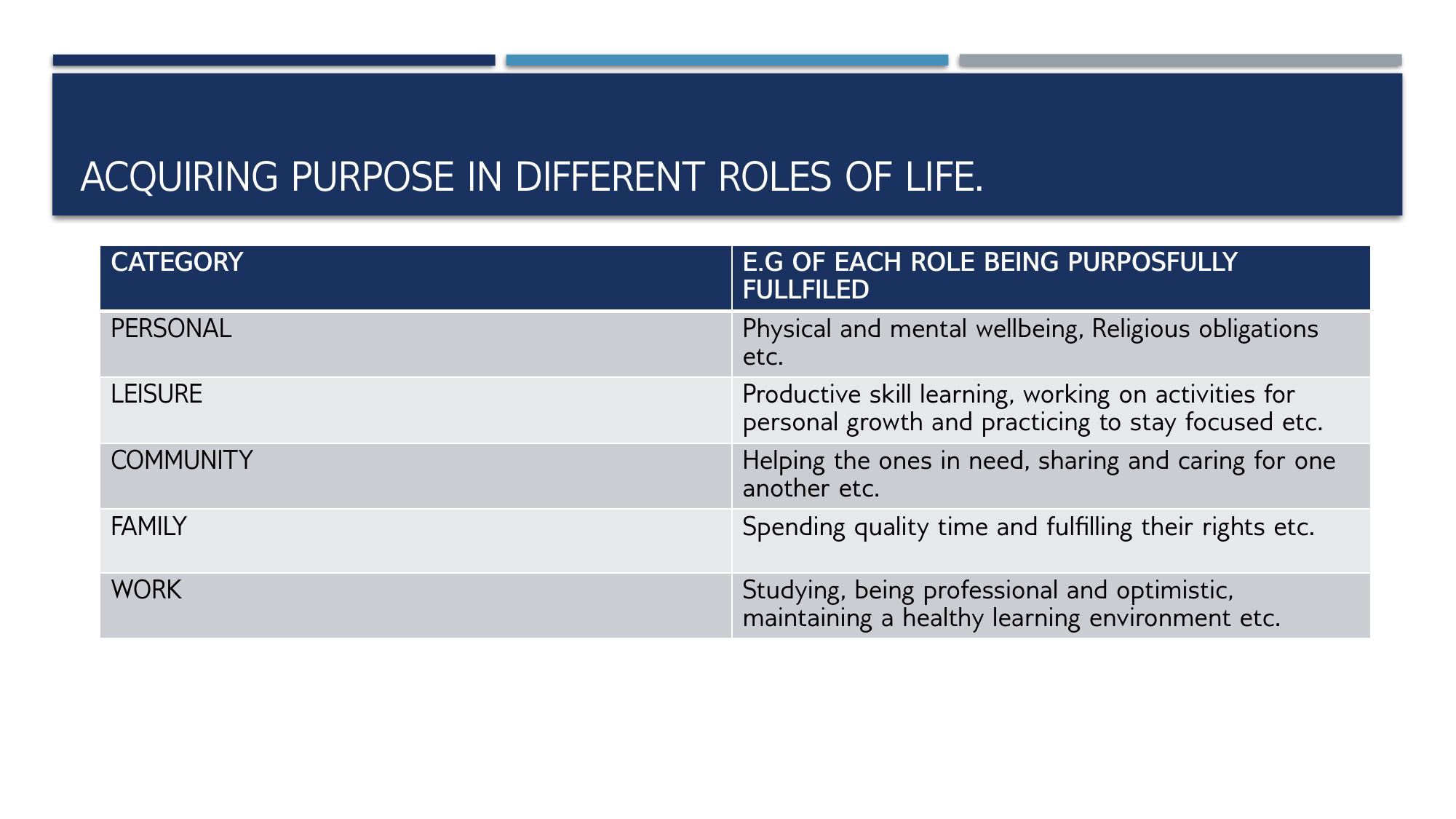

# Acquiring purpose in different roles of life.
| CATEGORY | E.G OF EACH ROLE BEING PURPOSFULLY FULLFILED |
| --- | --- |
| PERSONAL | Physical and mental wellbeing, Religious obligations etc. |
| LEISURE | Productive skill learning, working on activities for personal growth and practicing to stay focused etc. |
| COMMUNITY | Helping the ones in need, sharing and caring for one another etc. |
| FAMILY | Spending quality time and fulfilling their rights etc. |
| WORK | Studying, being professional and optimistic, maintaining a healthy learning environment etc. |